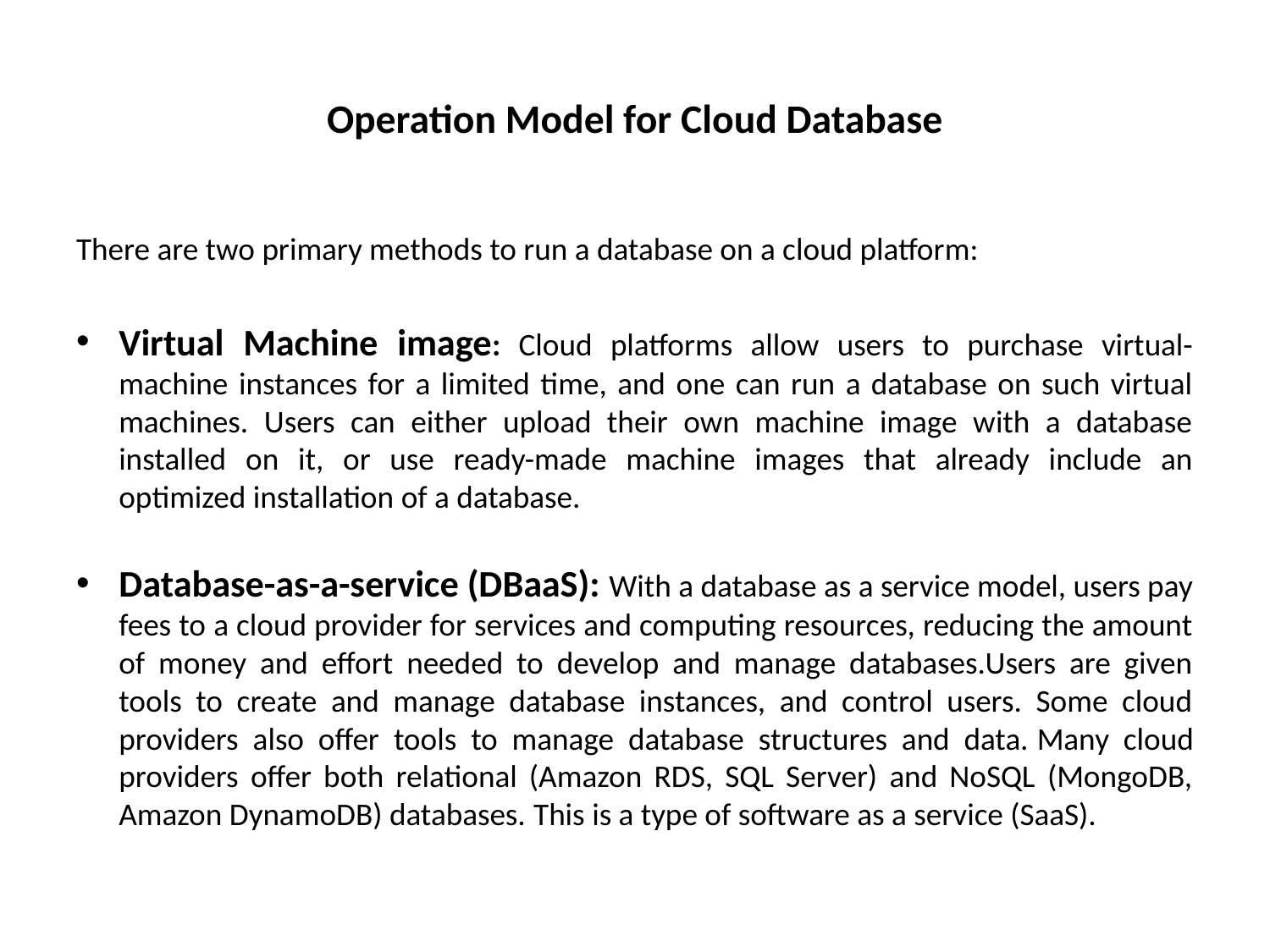

# Operation Model for Cloud Database
There are two primary methods to run a database on a cloud platform:

Virtual Machine image: Cloud platforms allow users to purchase virtual-machine instances for a limited time, and one can run a database on such virtual machines. Users can either upload their own machine image with a database installed on it, or use ready-made machine images that already include an optimized installation of a database.

Database-as-a-service (DBaaS): With a database as a service model, users pay fees to a cloud provider for services and computing resources, reducing the amount of money and effort needed to develop and manage databases.Users are given tools to create and manage database instances, and control users. Some cloud providers also offer tools to manage database structures and data. Many cloud providers offer both relational (Amazon RDS, SQL Server) and NoSQL (MongoDB, Amazon DynamoDB) databases. This is a type of software as a service (SaaS).